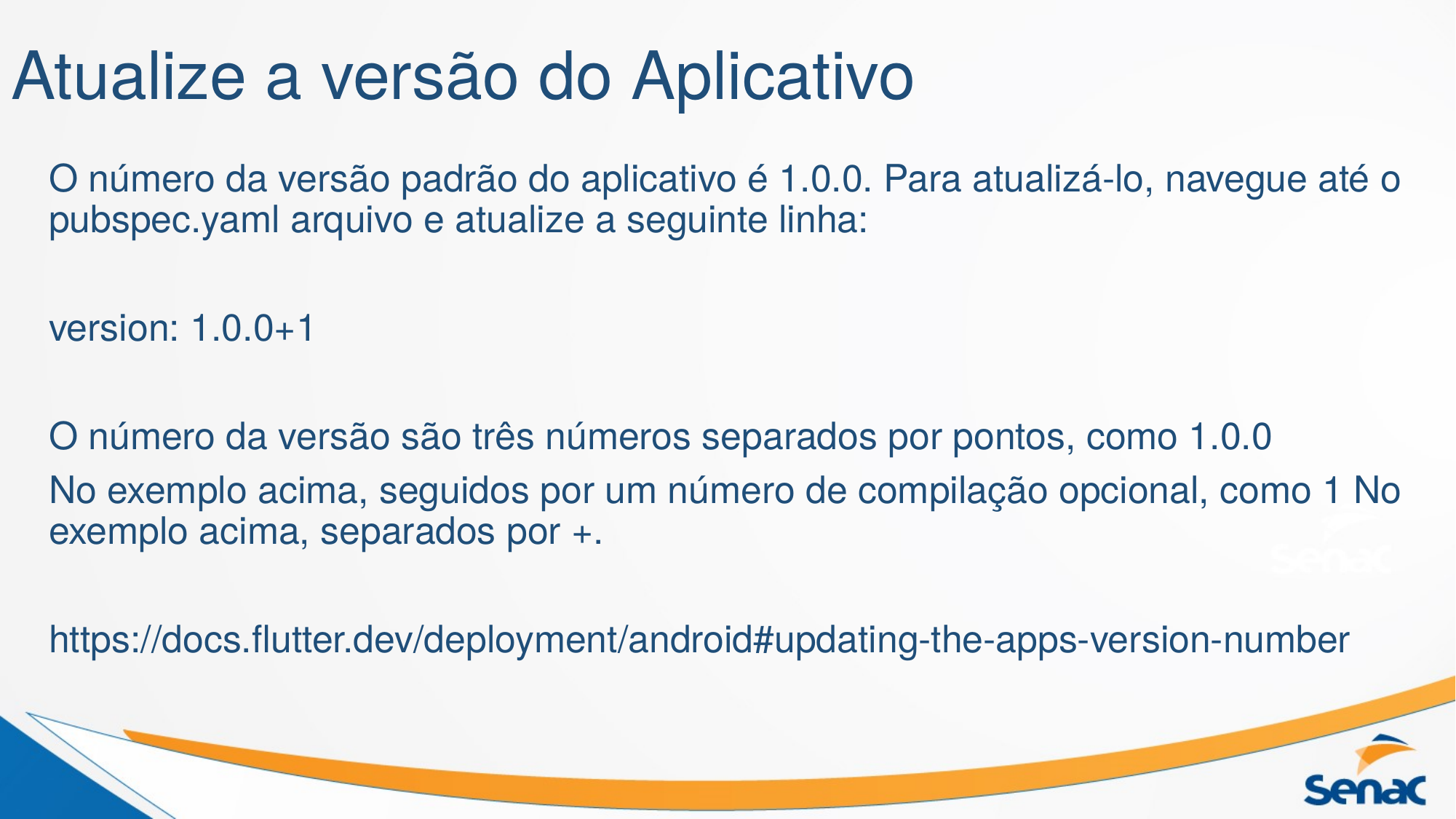

# Atualize a versão do Aplicativo
O número da versão padrão do aplicativo é 1.0.0. Para atualizá-lo, navegue até o pubspec.yaml arquivo e atualize a seguinte linha:

version: 1.0.0+1

O número da versão são três números separados por pontos, como 1.0.0
No exemplo acima, seguidos por um número de compilação opcional, como 1 No exemplo acima, separados por +.

https://docs.flutter.dev/deployment/android#updating-the-apps-version-number